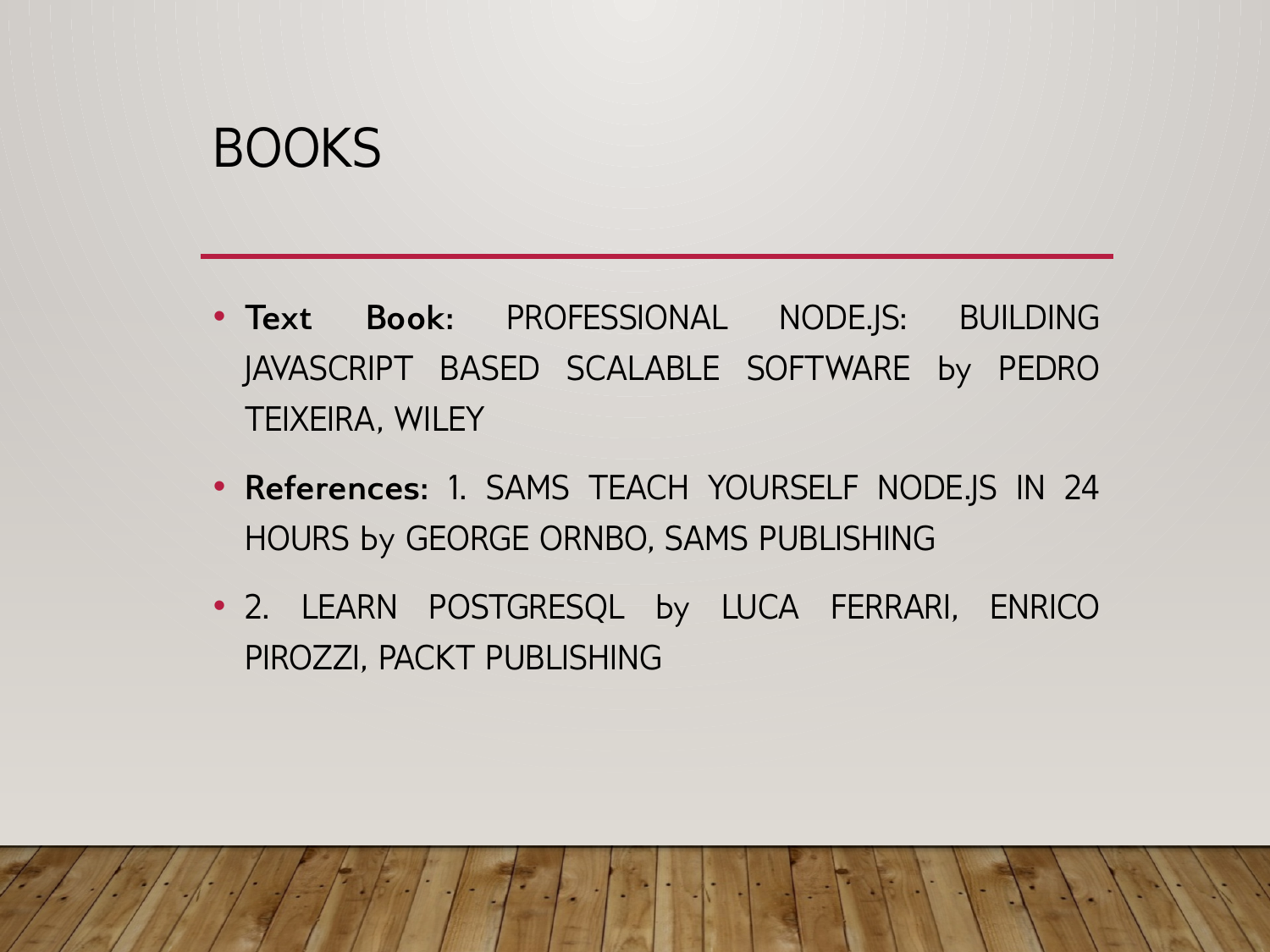

# BOOKS
Text Book: PROFESSIONAL NODE.JS: BUILDING JAVASCRIPT BASED SCALABLE SOFTWARE by PEDRO TEIXEIRA, WILEY
References: 1. SAMS TEACH YOURSELF NODE.JS IN 24 HOURS by GEORGE ORNBO, SAMS PUBLISHING
2. LEARN POSTGRESQL by LUCA FERRARI, ENRICO PIROZZI, PACKT PUBLISHING